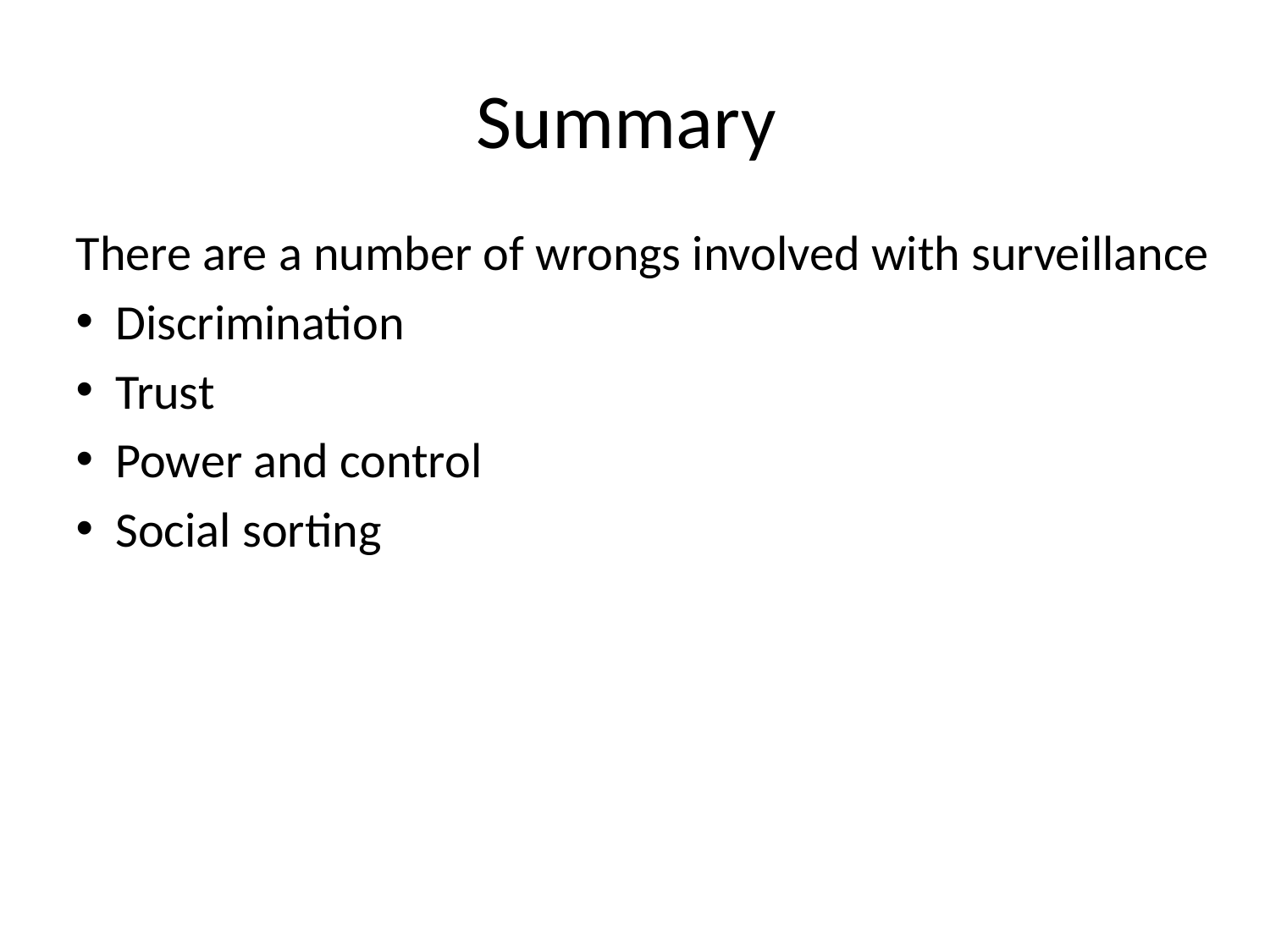

# Summary

There are a number of wrongs involved with surveillance
Discrimination
Trust
Power and control
Social sorting